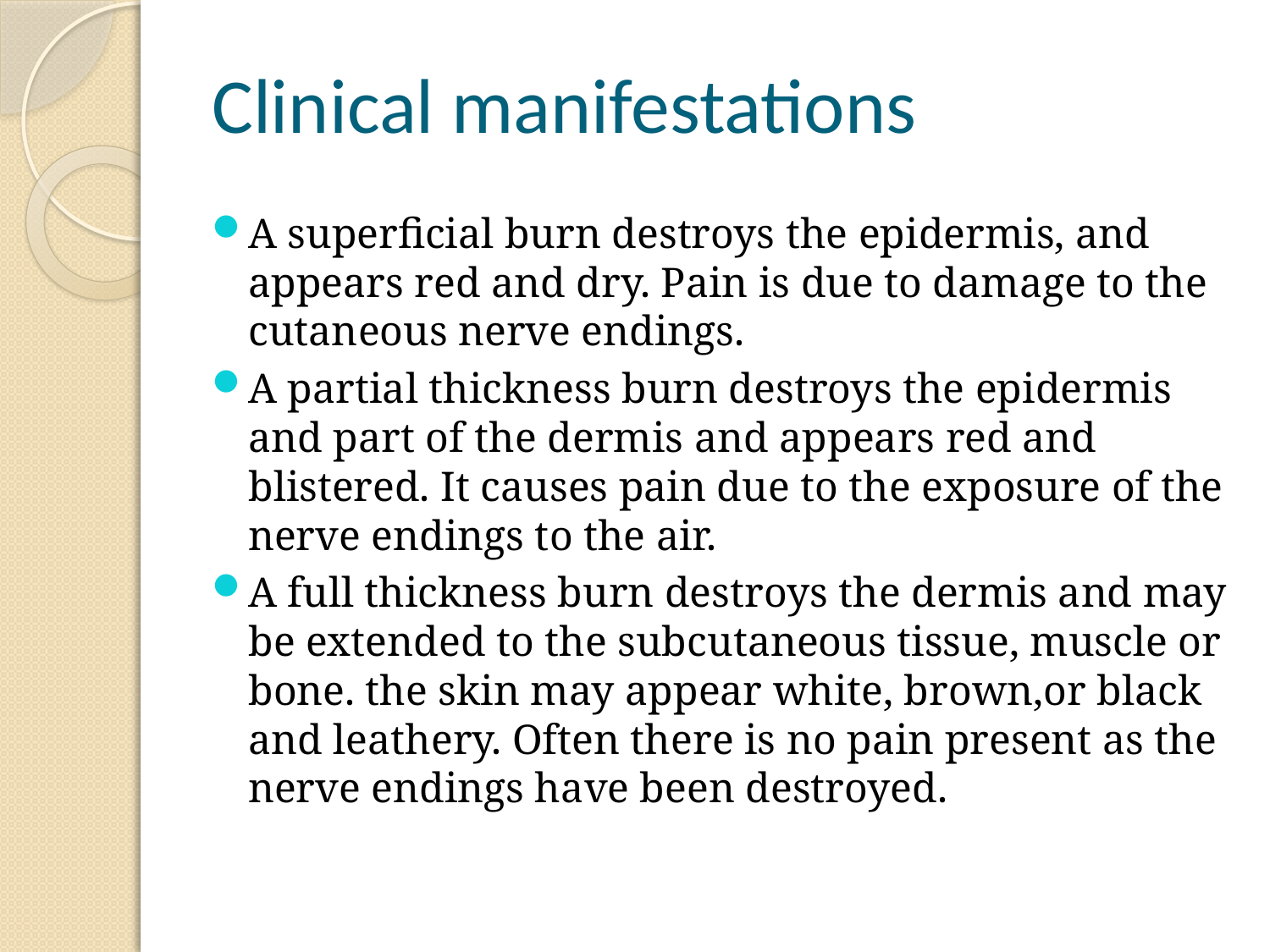

# Clinical manifestations
A superficial burn destroys the epidermis, and appears red and dry. Pain is due to damage to the cutaneous nerve endings.
A partial thickness burn destroys the epidermis and part of the dermis and appears red and blistered. It causes pain due to the exposure of the nerve endings to the air.
A full thickness burn destroys the dermis and may be extended to the subcutaneous tissue, muscle or bone. the skin may appear white, brown,or black and leathery. Often there is no pain present as the nerve endings have been destroyed.